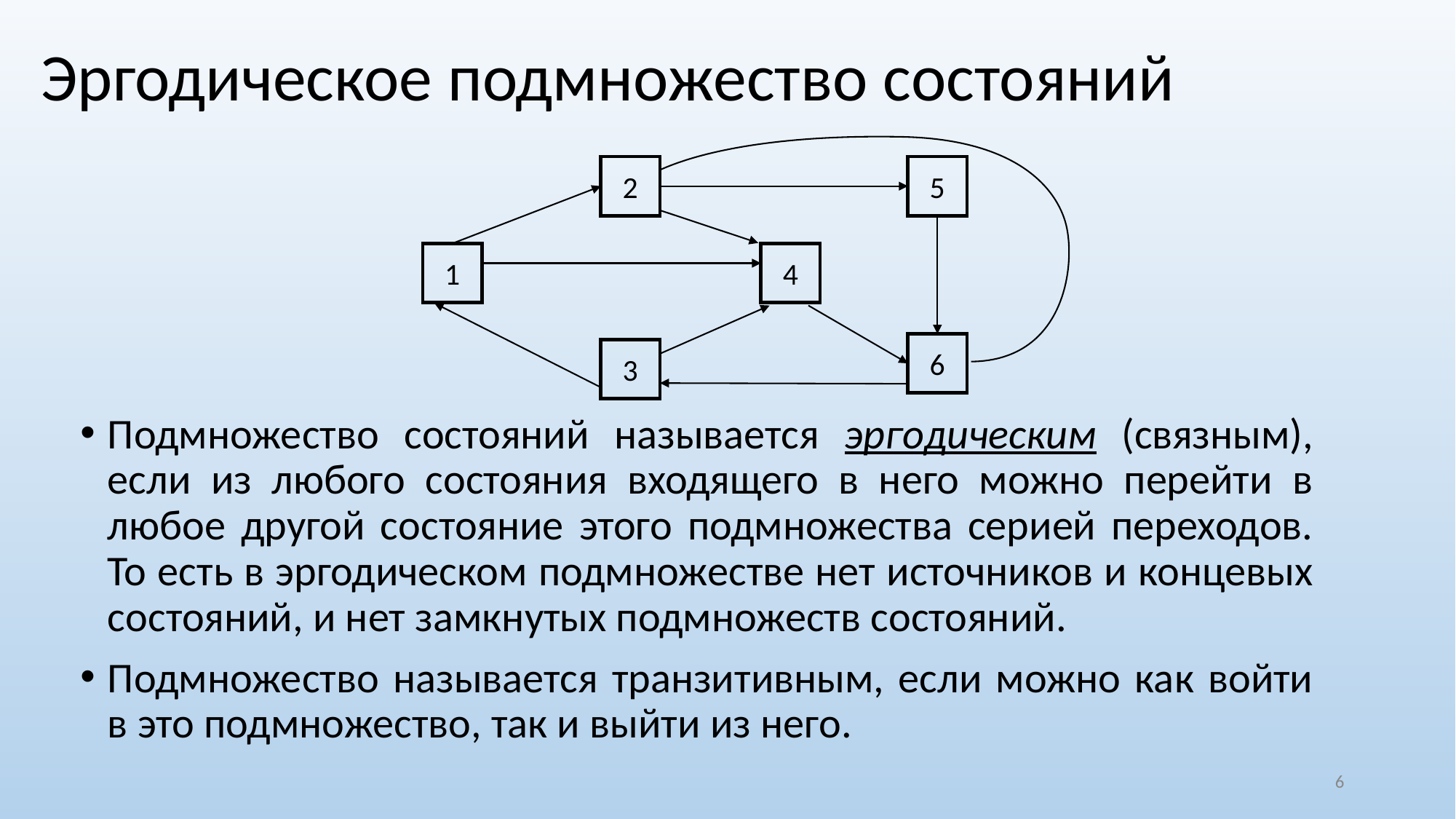

# Эргодическое подмножество состояний

2

5

Подмножество состояний называется эргодическим (связным), если из любого состояния входящего в него можно перейти в любое другой состояние этого подмножества серией переходов. То есть в эргодическом подмножестве нет источников и концевых состояний, и нет замкнутых подмножеств состояний.
Подмножество называется транзитивным, если можно как войти в это подмножество, так и выйти из него.

1

4

6

3
6